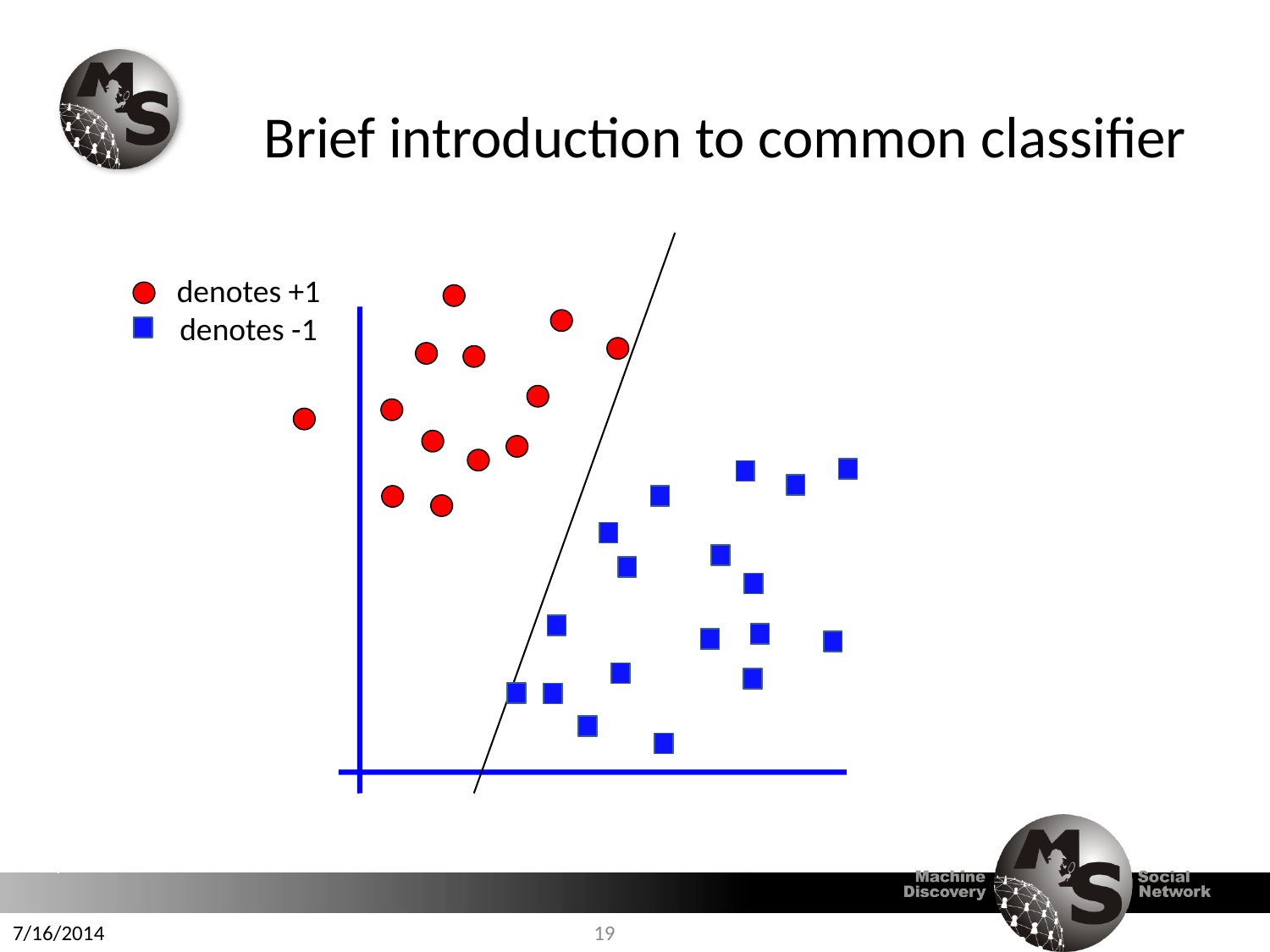

# Brief introduction to common classifier

denotes +1
denotes -1

7/16/2014
19